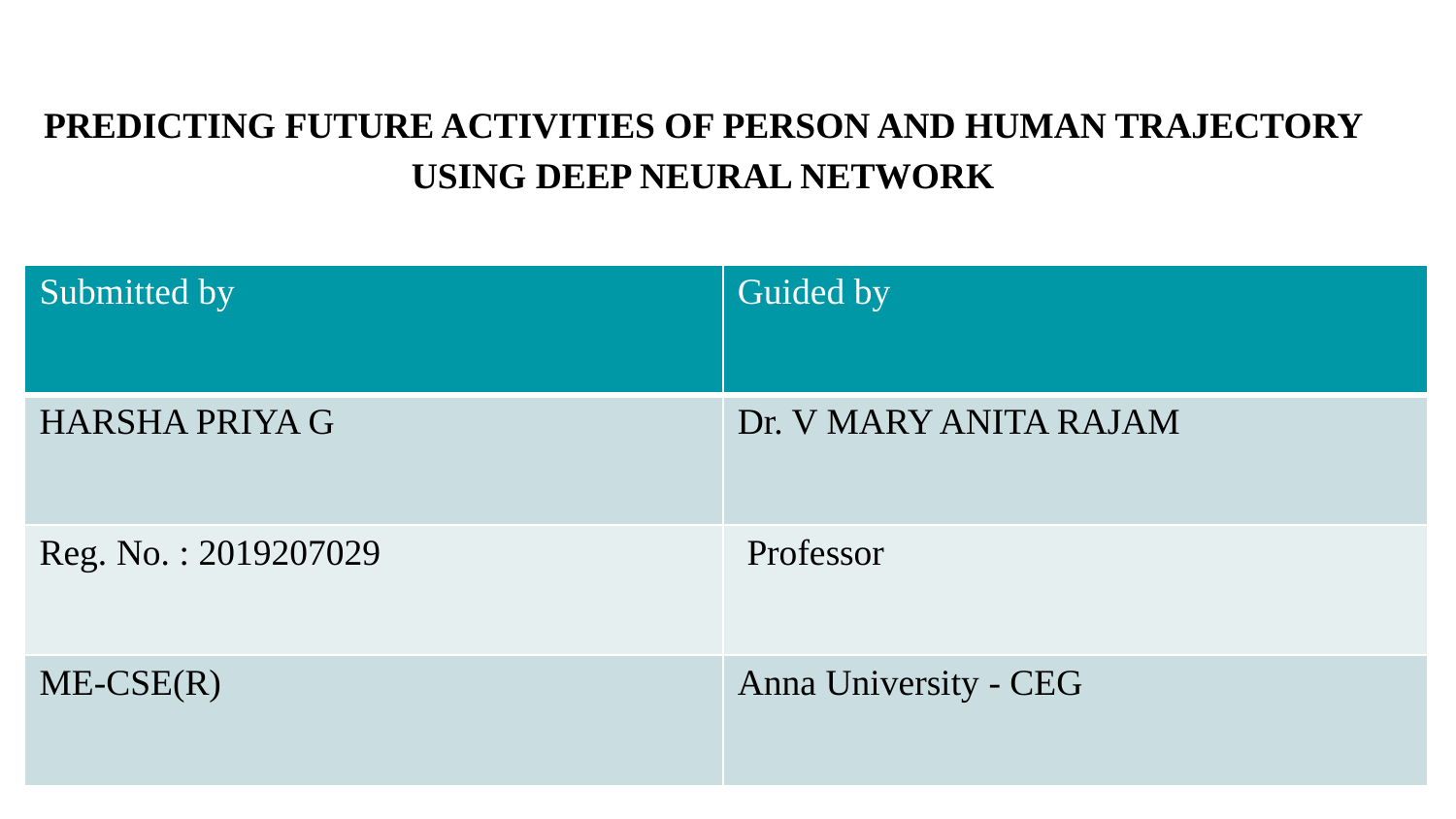

# PREDICTING FUTURE ACTIVITIES OF PERSON AND HUMAN TRAJECTORY USING DEEP NEURAL NETWORK

| Submitted by | Guided by |
| --- | --- |
| HARSHA PRIYA G | Dr. V MARY ANITA RAJAM |
| Reg. No. : 2019207029 | Professor |
| ME-CSE(R) | Anna University - CEG |